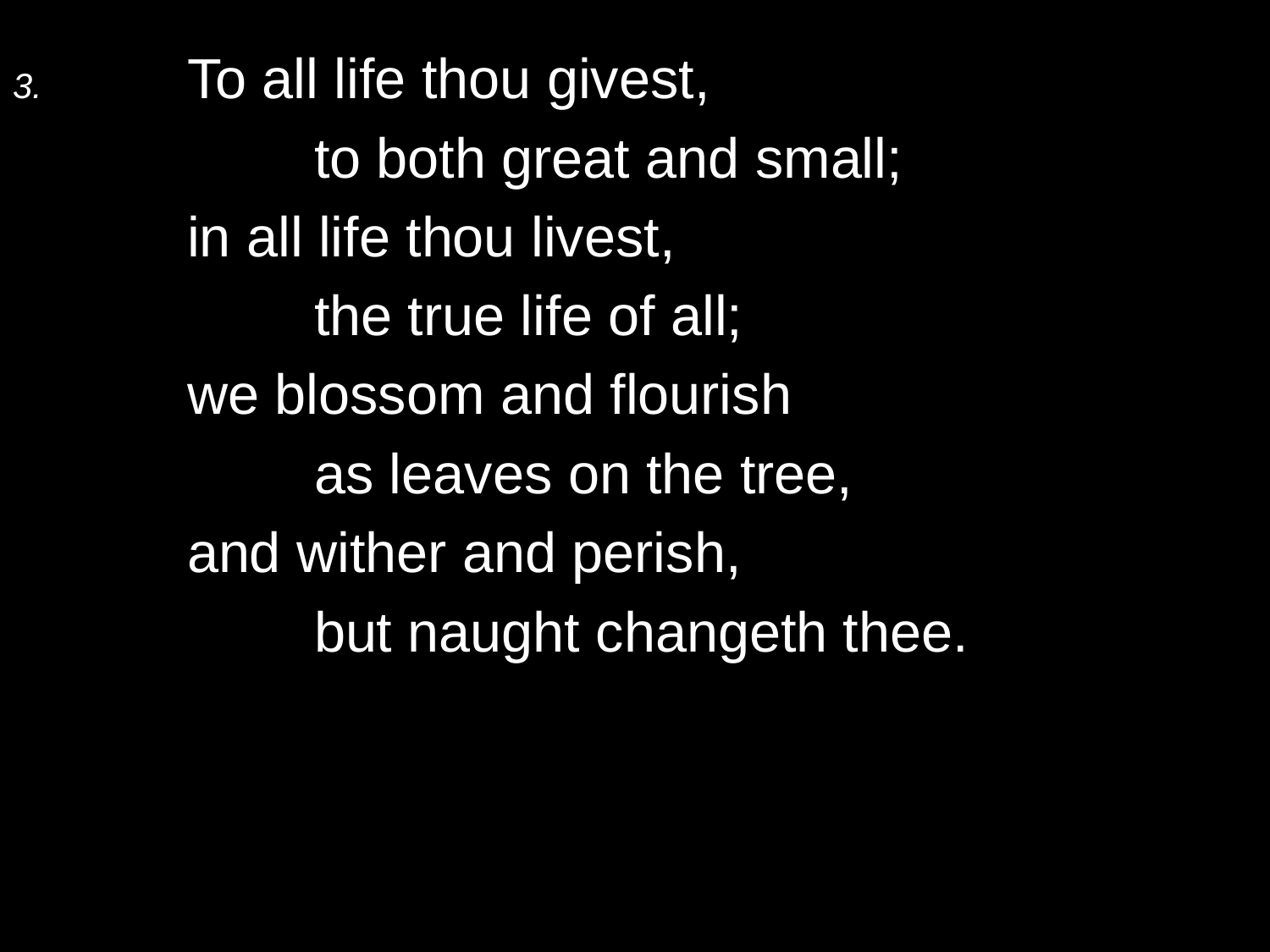

3.	To all life thou givest,
		to both great and small;
	in all life thou livest,
		the true life of all;
	we blossom and flourish
		as leaves on the tree,
	and wither and perish,
		but naught changeth thee.